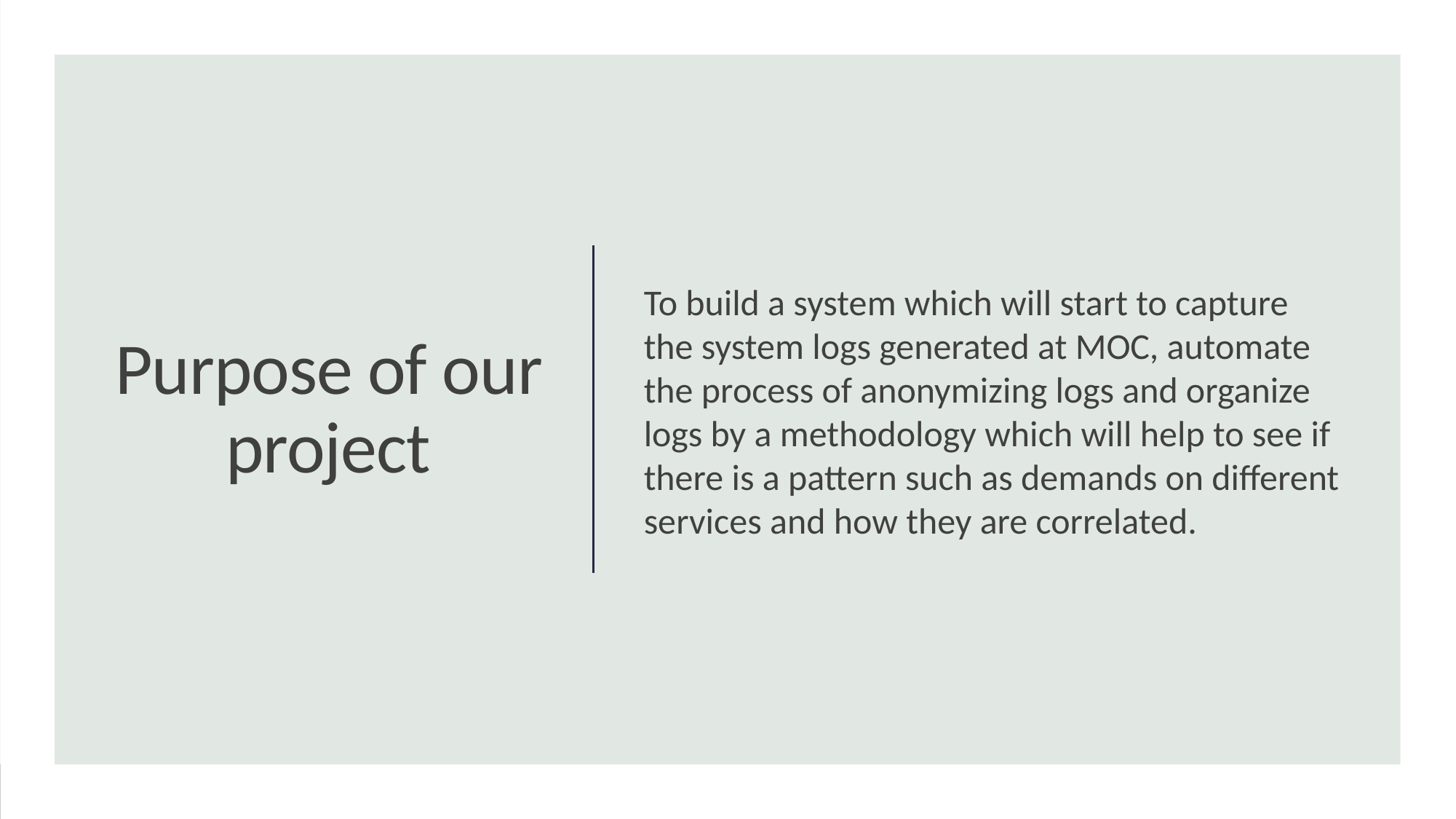

To build a system which will start to capture the system logs generated at MOC, automate the process of anonymizing logs and organize logs by a methodology which will help to see if there is a pattern such as demands on different services and how they are correlated.
# Purpose of our project